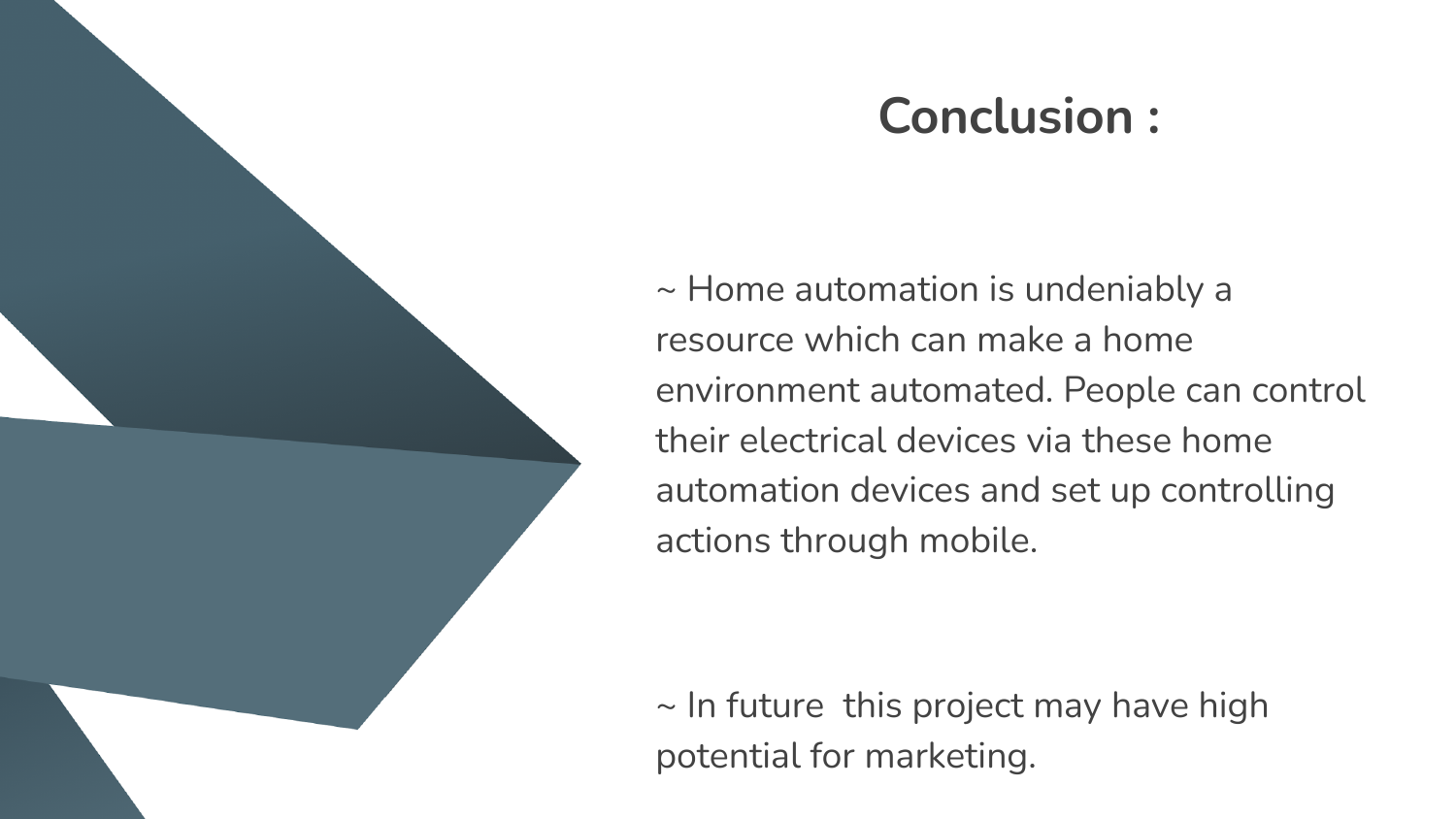

Conclusion :

~ Home automation is undeniably a resource which can make a home environment automated. People can control their electrical devices via these home automation devices and set up controlling actions through mobile.

~ In future  this project may have high potential for marketing.